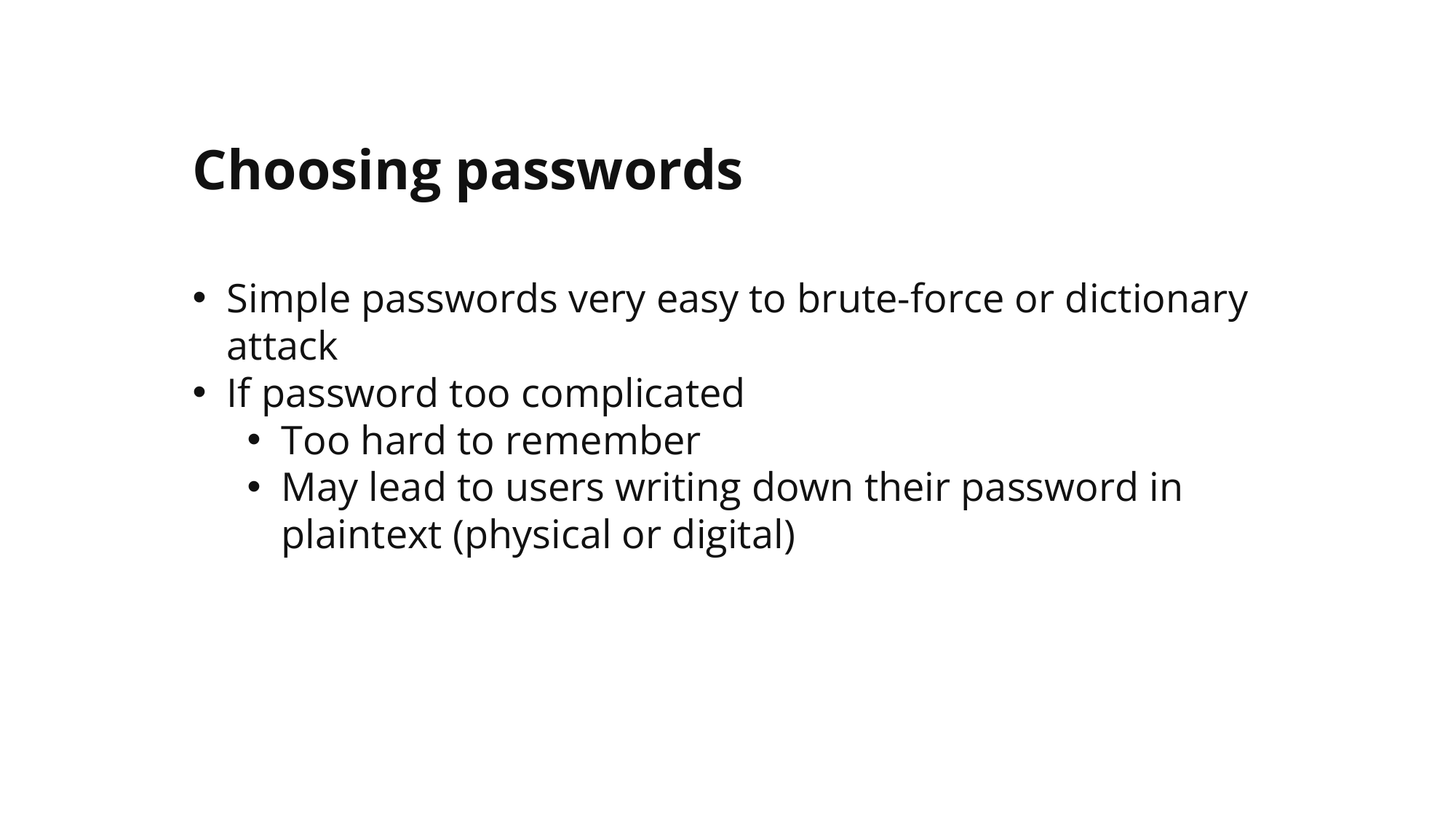

# Choosing passwords
Simple passwords very easy to brute-force or dictionary attack
If password too complicated
Too hard to remember
May lead to users writing down their password in plaintext (physical or digital)